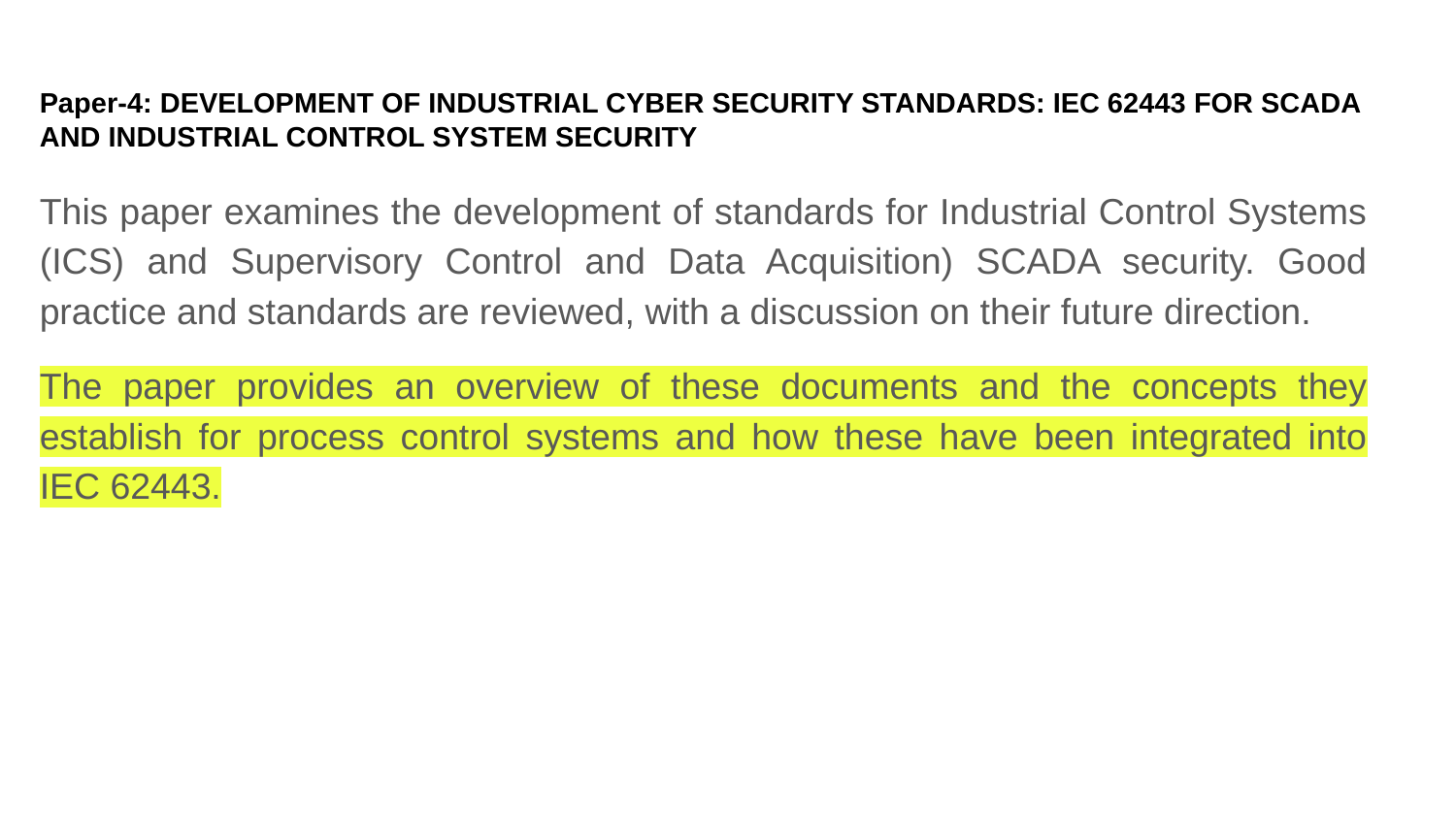

# Paper-4: DEVELOPMENT OF INDUSTRIAL CYBER SECURITY STANDARDS: IEC 62443 FOR SCADA AND INDUSTRIAL CONTROL SYSTEM SECURITY
This paper examines the development of standards for Industrial Control Systems (ICS) and Supervisory Control and Data Acquisition) SCADA security. Good practice and standards are reviewed, with a discussion on their future direction.
The paper provides an overview of these documents and the concepts they establish for process control systems and how these have been integrated into IEC 62443.